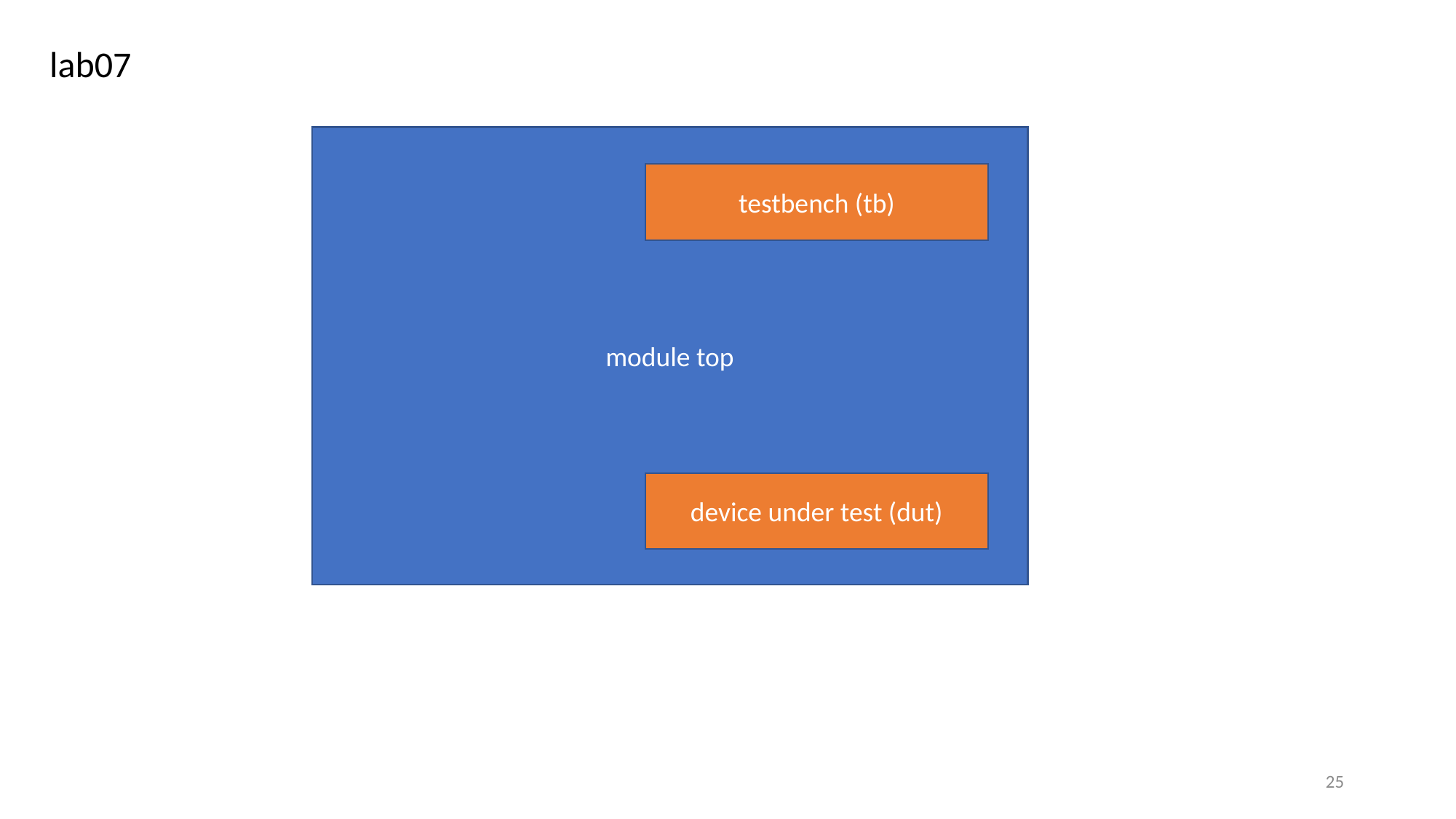

# lab07
module top

testbench (tb)
device under test (dut)
25